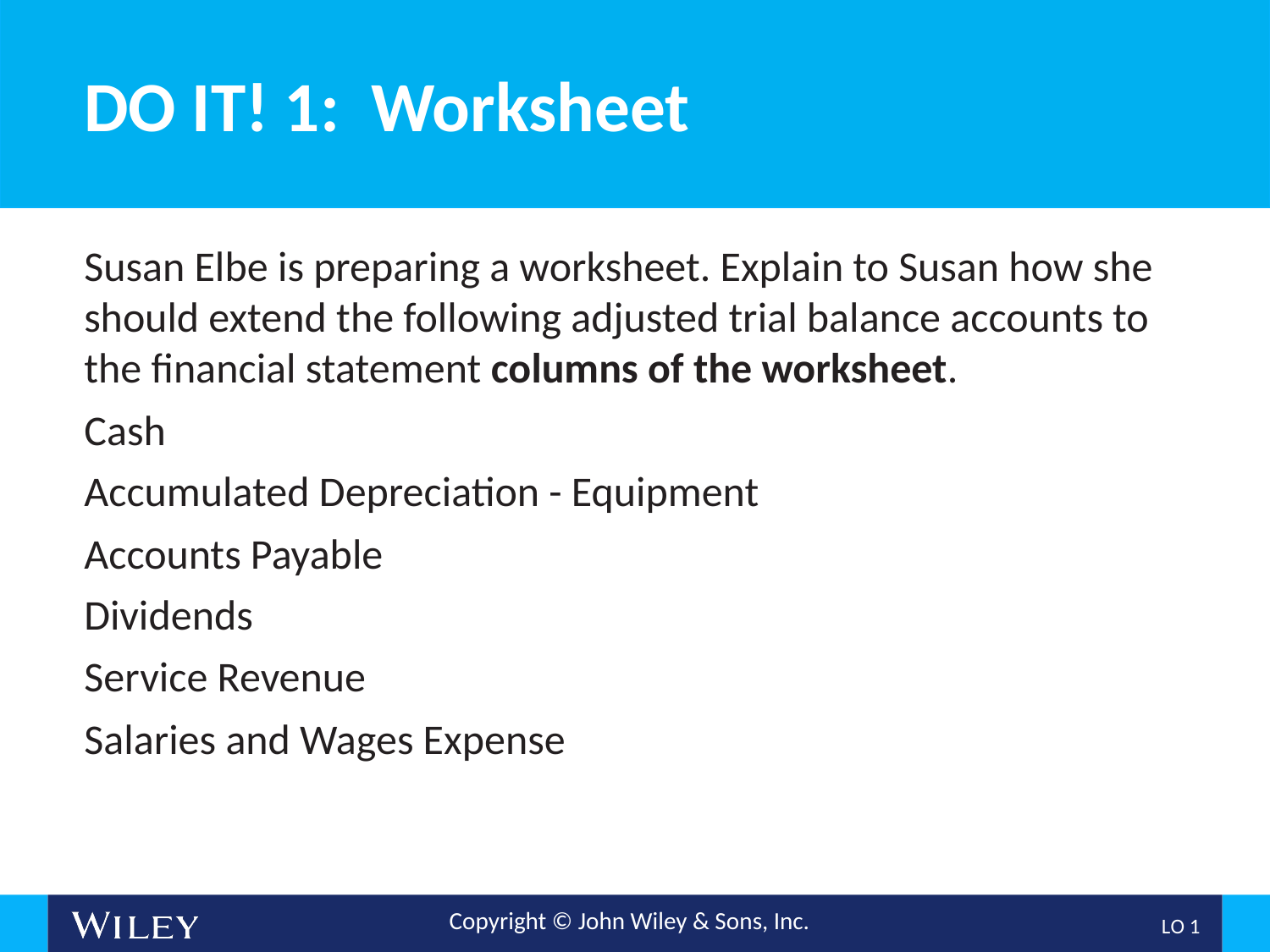

# DO IT! 1:  Worksheet
Susan Elbe is preparing a worksheet. Explain to Susan how she should extend the following adjusted trial balance accounts to the financial statement columns of the worksheet.
Cash
Accumulated Depreciation - Equipment
Accounts Payable
Dividends
Service Revenue
Salaries and Wages Expense
L O 1